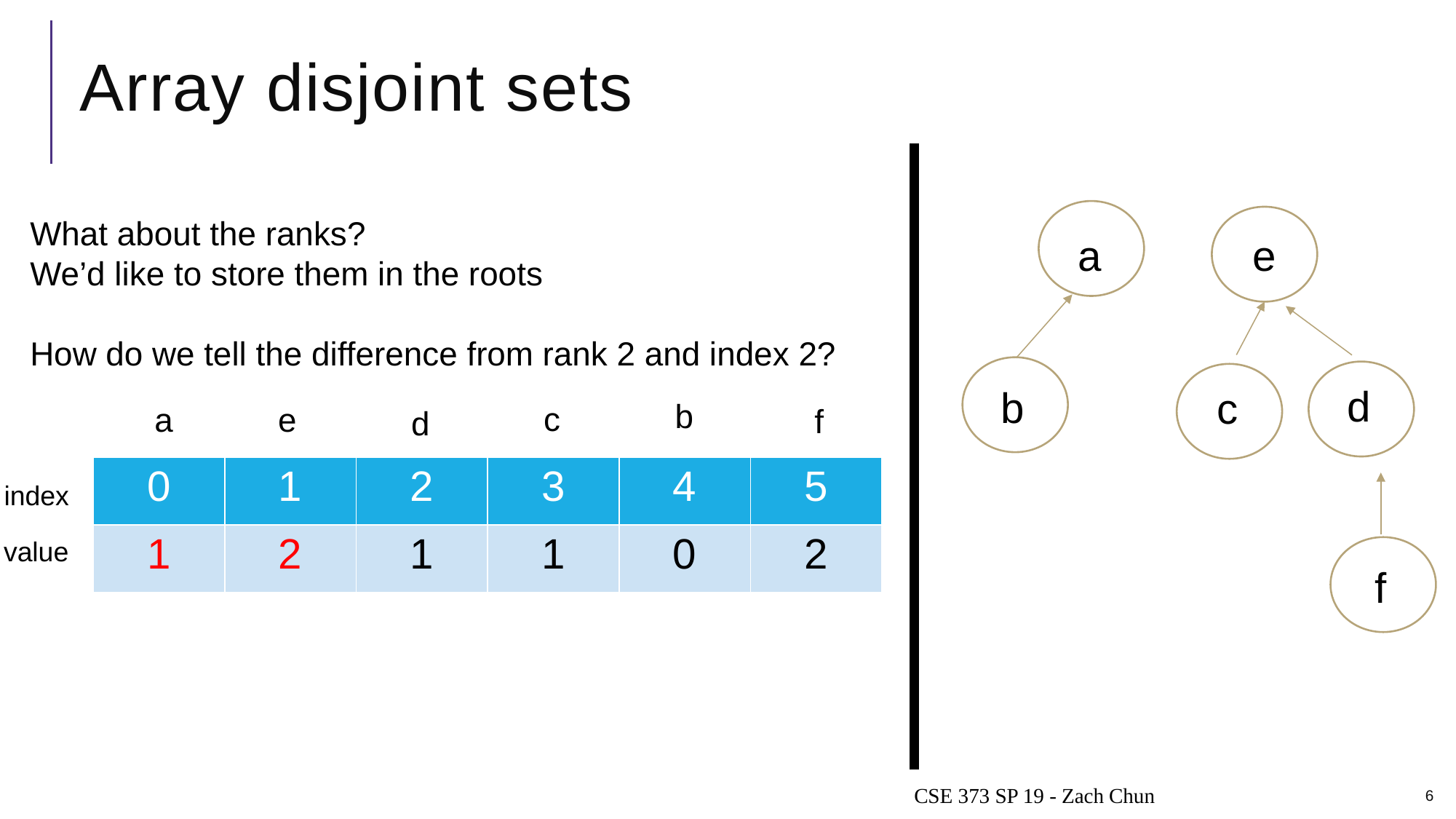

# Array disjoint sets

a
What about the ranks?
We’d like to store them in the roots

How do we tell the difference from rank 2 and index 2?
e

b

d

c
b
c
a
e
f
d
| 0 | 1 | 2 | 3 | 4 | 5 |
| --- | --- | --- | --- | --- | --- |
| 1 | 2 | 1 | 1 | 0 | 2 |
index
value

f
CSE 373 SP 19 - Zach Chun
6